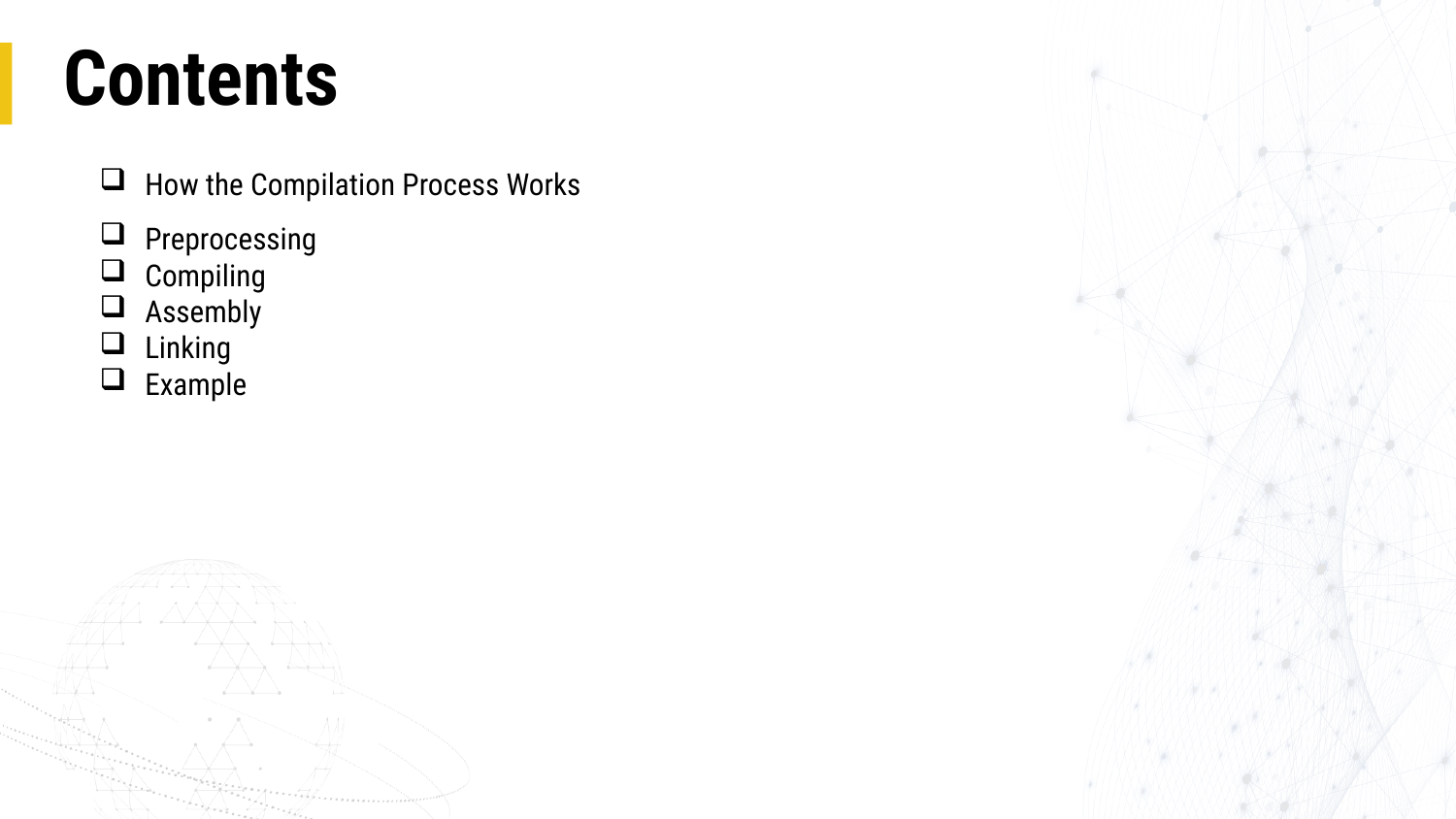

# Contents
How the Compilation Process Works
Preprocessing
Compiling
Assembly
Linking
Example